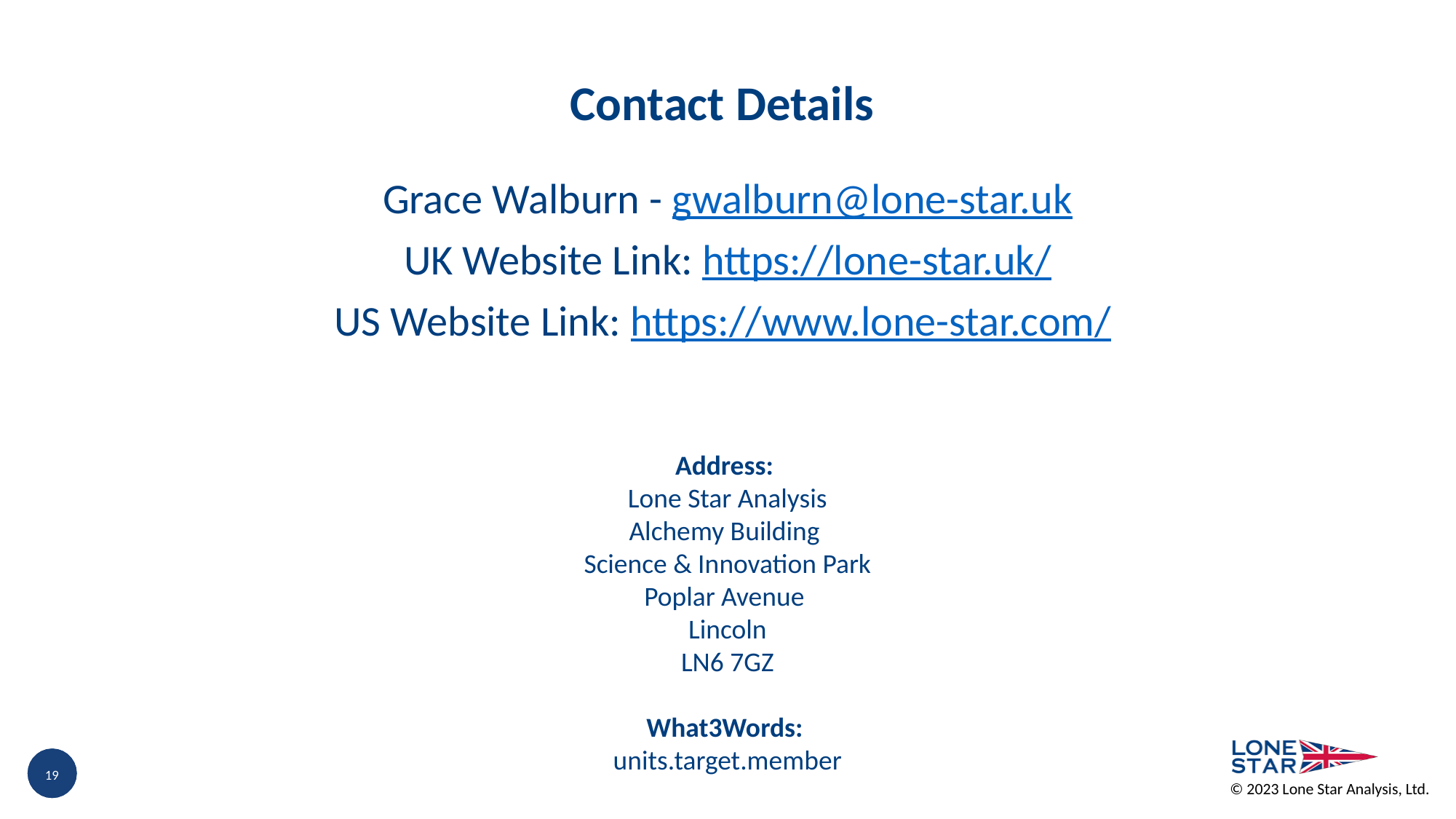

Contact Details
Grace Walburn - gwalburn@lone-star.uk
UK Website Link: https://lone-star.uk/
US Website Link: https://www.lone-star.com/
Address:
Lone Star Analysis
Alchemy Building
Science & Innovation Park
Poplar Avenue
Lincoln
LN6 7GZ

What3Words:
units.target.member
19